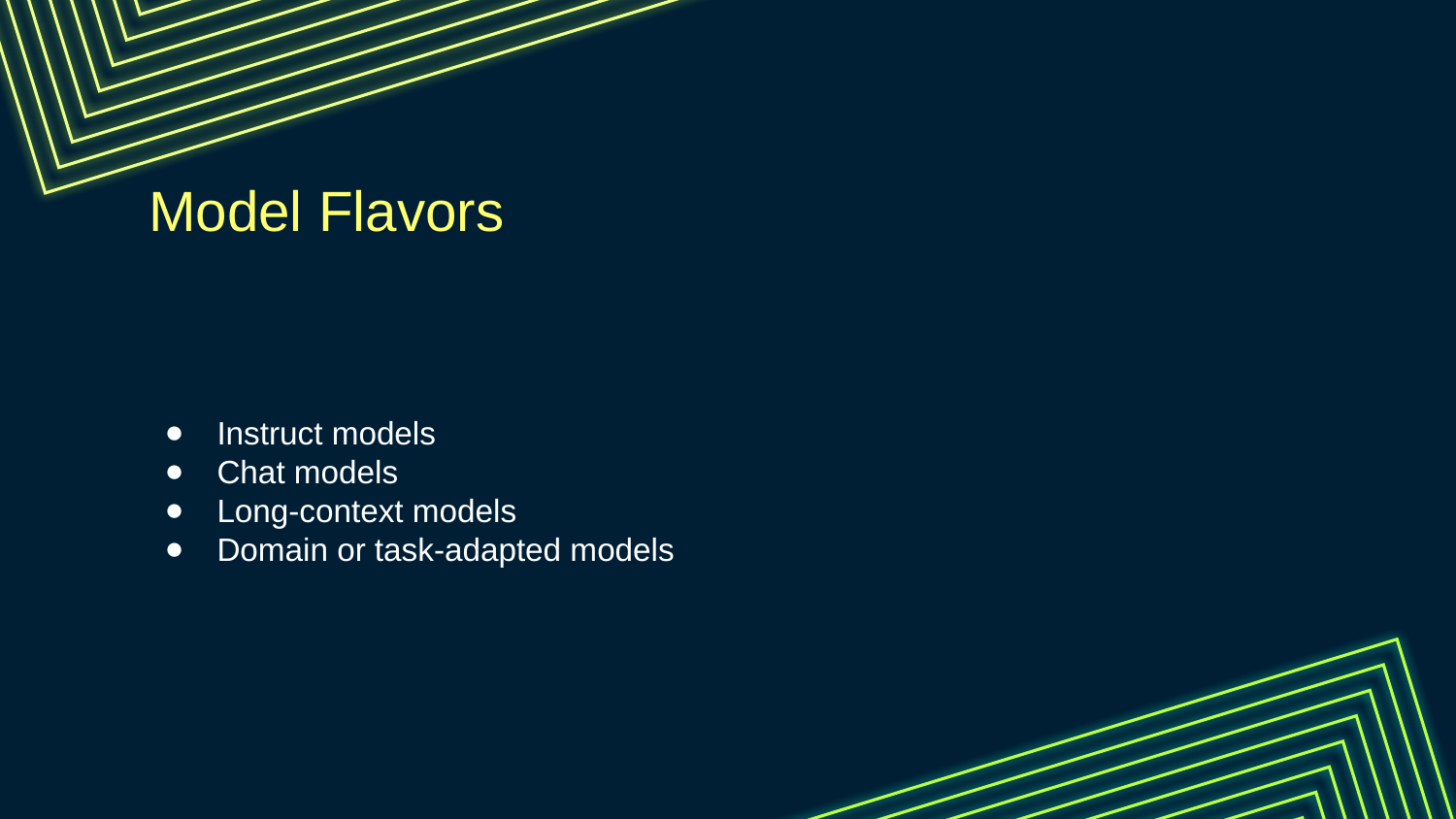

# Model Flavors

Instruct models
Chat models
Long-context models
Domain or task-adapted models